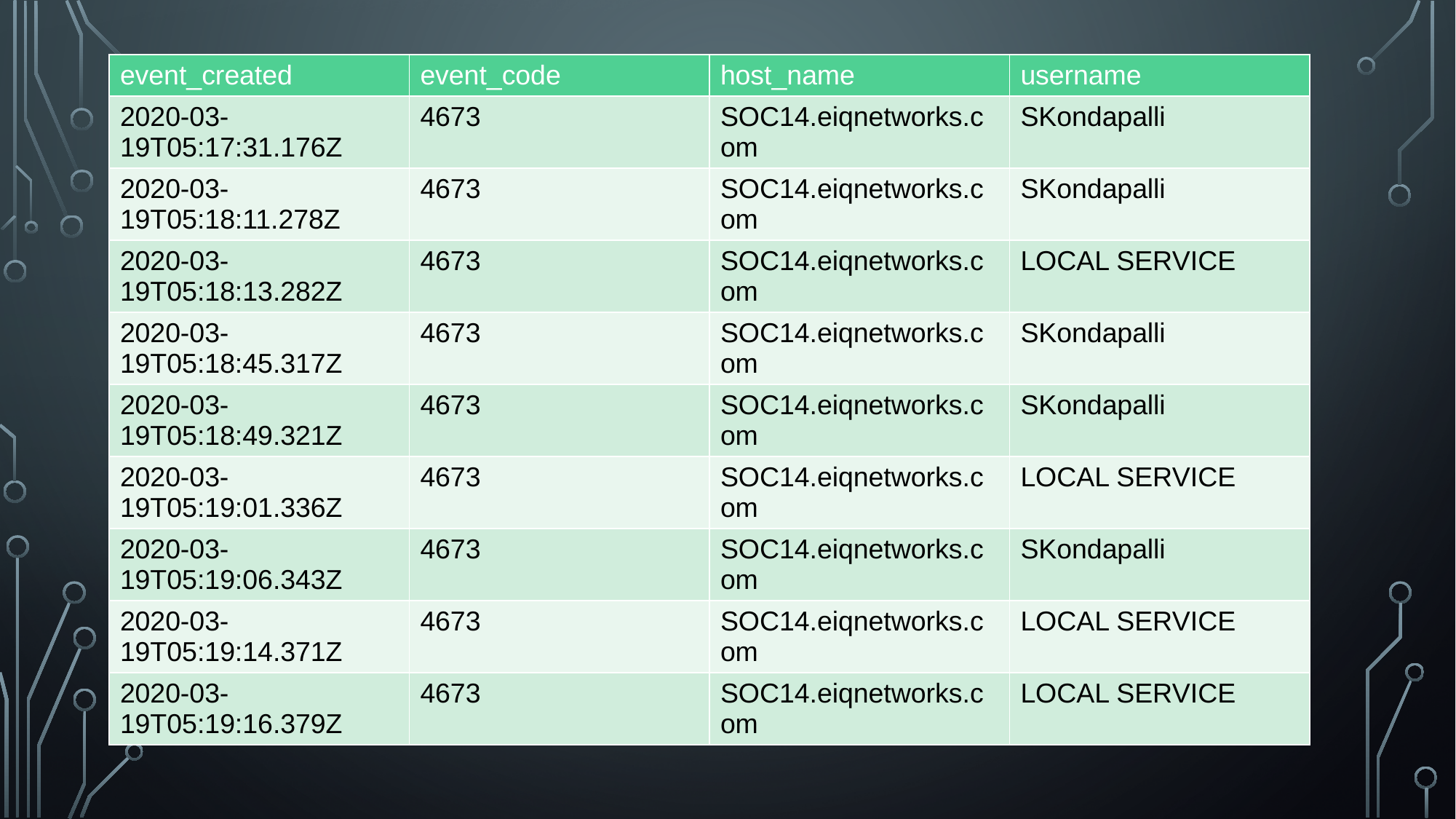

| event\_created | event\_code | host\_name | username |
| --- | --- | --- | --- |
| 2020-03-19T05:17:31.176Z | 4673 | SOC14.eiqnetworks.com | SKondapalli |
| 2020-03-19T05:18:11.278Z | 4673 | SOC14.eiqnetworks.com | SKondapalli |
| 2020-03-19T05:18:13.282Z | 4673 | SOC14.eiqnetworks.com | LOCAL SERVICE |
| 2020-03-19T05:18:45.317Z | 4673 | SOC14.eiqnetworks.com | SKondapalli |
| 2020-03-19T05:18:49.321Z | 4673 | SOC14.eiqnetworks.com | SKondapalli |
| 2020-03-19T05:19:01.336Z | 4673 | SOC14.eiqnetworks.com | LOCAL SERVICE |
| 2020-03-19T05:19:06.343Z | 4673 | SOC14.eiqnetworks.com | SKondapalli |
| 2020-03-19T05:19:14.371Z | 4673 | SOC14.eiqnetworks.com | LOCAL SERVICE |
| 2020-03-19T05:19:16.379Z | 4673 | SOC14.eiqnetworks.com | LOCAL SERVICE |